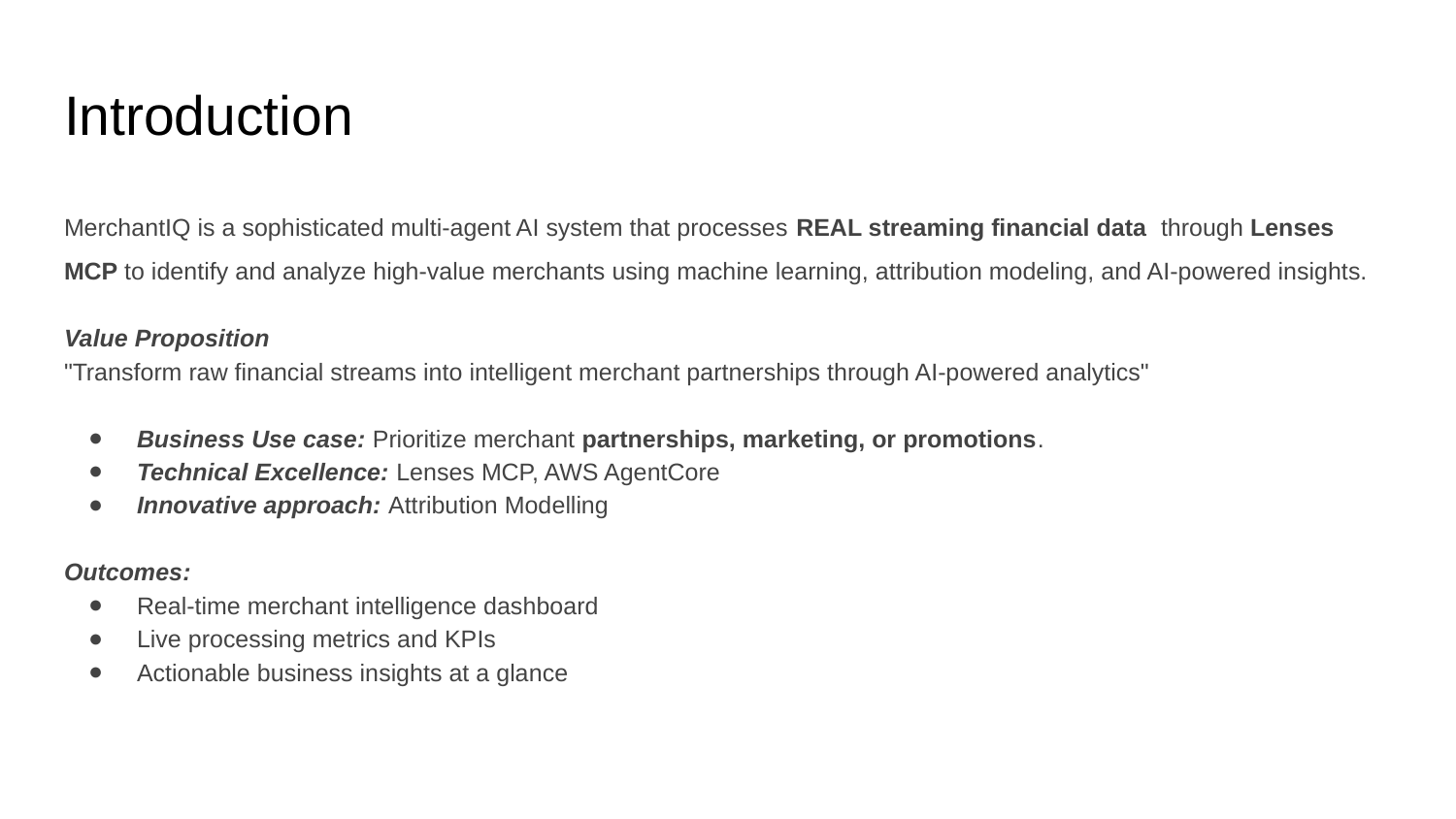

# Introduction
MerchantIQ is a sophisticated multi-agent AI system that processes REAL streaming financial data  through Lenses MCP to identify and analyze high-value merchants using machine learning, attribution modeling, and AI-powered insights.

Value Proposition
"Transform raw financial streams into intelligent merchant partnerships through AI-powered analytics"

Business Use case: Prioritize merchant partnerships, marketing, or promotions.
Technical Excellence: Lenses MCP, AWS AgentCore
Innovative approach: Attribution Modelling

Outcomes:
Real-time merchant intelligence dashboard
Live processing metrics and KPIs
Actionable business insights at a glance